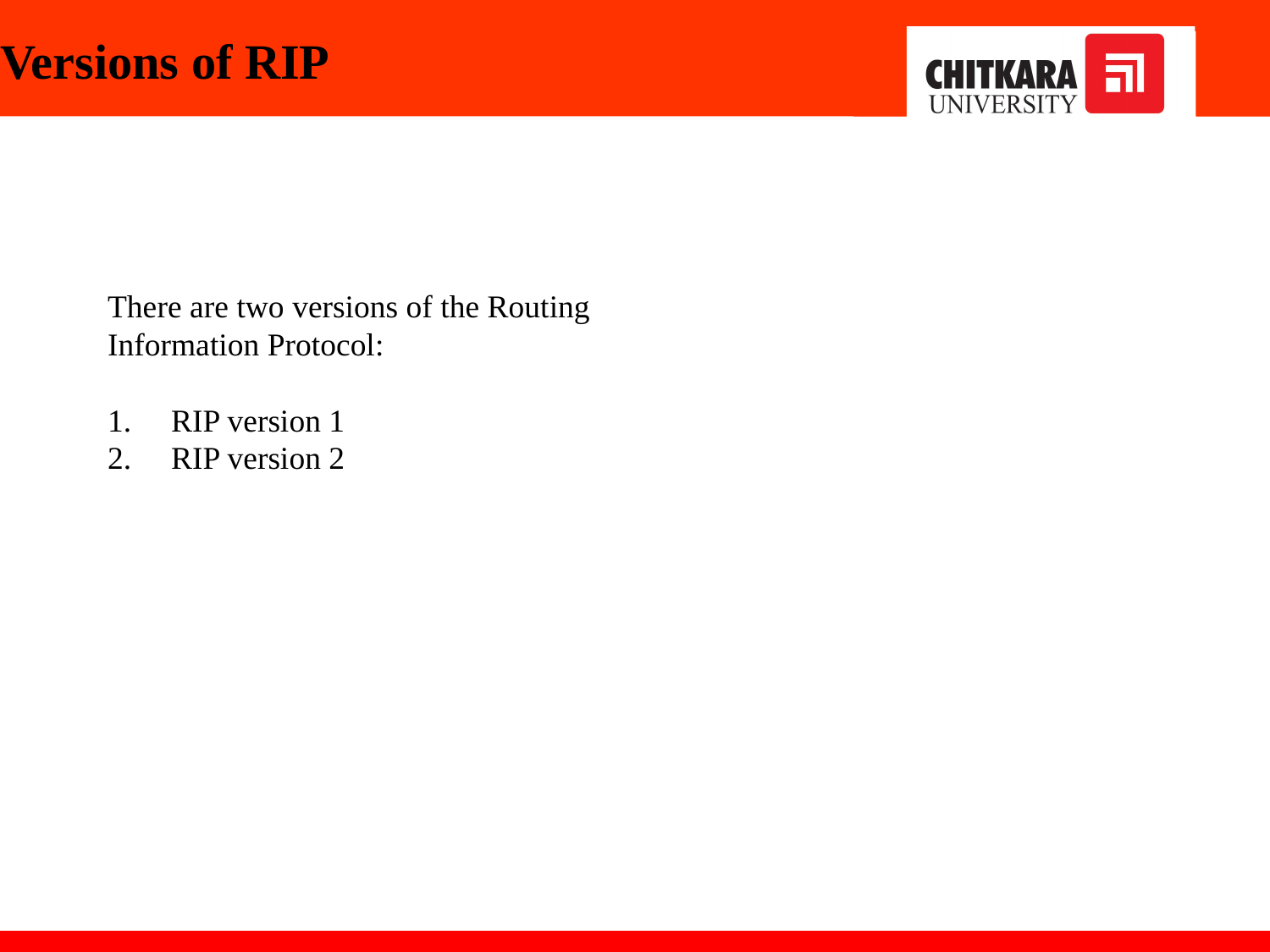

# Versions of RIP
There are two versions of the Routing Information Protocol:

RIP version 1
RIP version 2